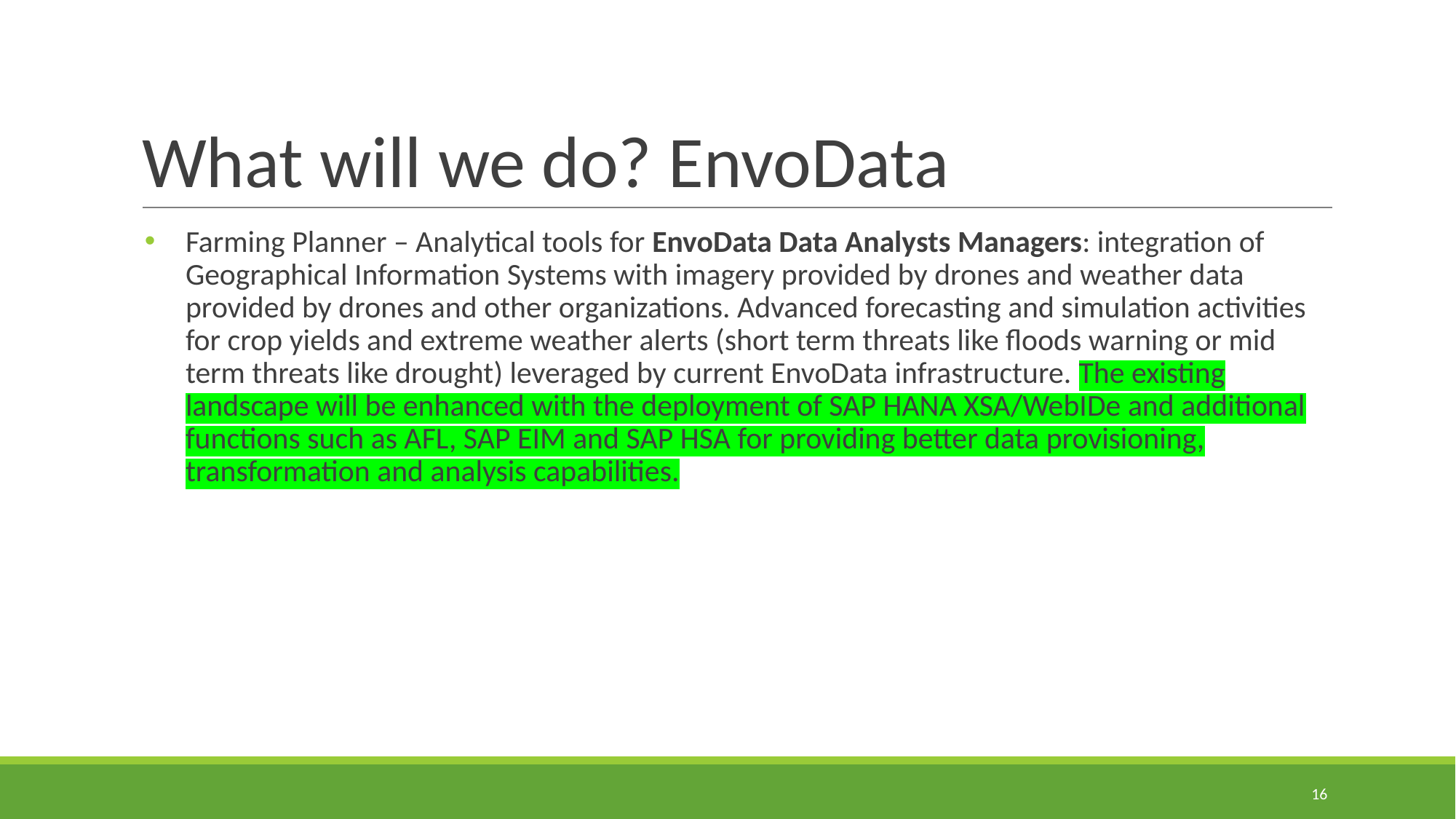

# What will we do? EnvoData
Farming Planner – Analytical tools for EnvoData Data Analysts Managers: integration of Geographical Information Systems with imagery provided by drones and weather data provided by drones and other organizations. Advanced forecasting and simulation activities for crop yields and extreme weather alerts (short term threats like floods warning or mid term threats like drought) leveraged by current EnvoData infrastructure. The existing landscape will be enhanced with the deployment of SAP HANA XSA/WebIDe and additional functions such as AFL, SAP EIM and SAP HSA for providing better data provisioning, transformation and analysis capabilities.

16